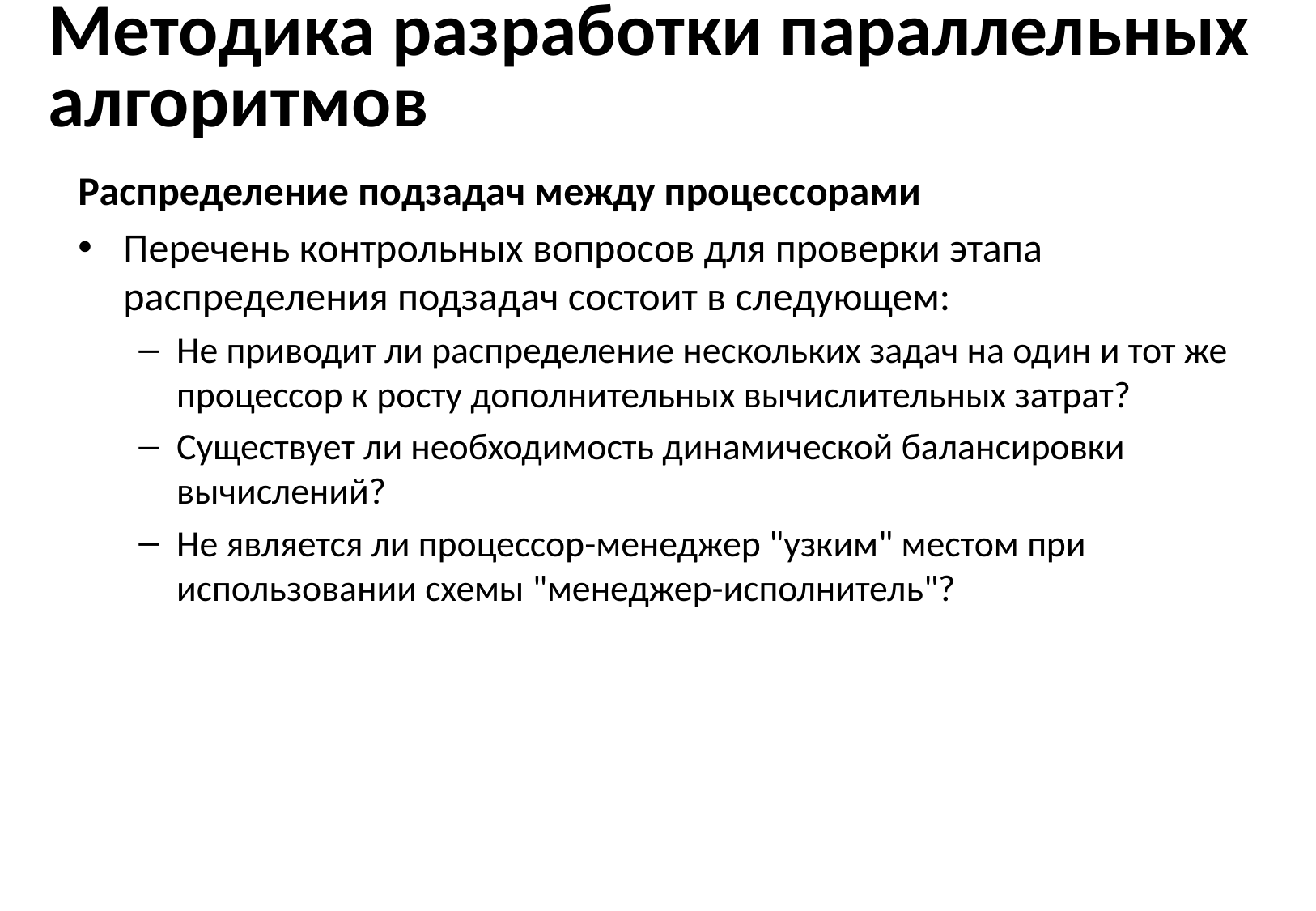

# Методика разработки параллельных алгоритмов
Распределение подзадач между процессорами
Перечень контрольных вопросов для проверки этапа распределения подзадач состоит в следующем:
Не приводит ли распределение нескольких задач на один и тот же процессор к росту дополнительных вычислительных затрат?
Существует ли необходимость динамической балансировки вычислений?
Не является ли процессор-менеджер "узким" местом при использовании схемы "менеджер-исполнитель"?